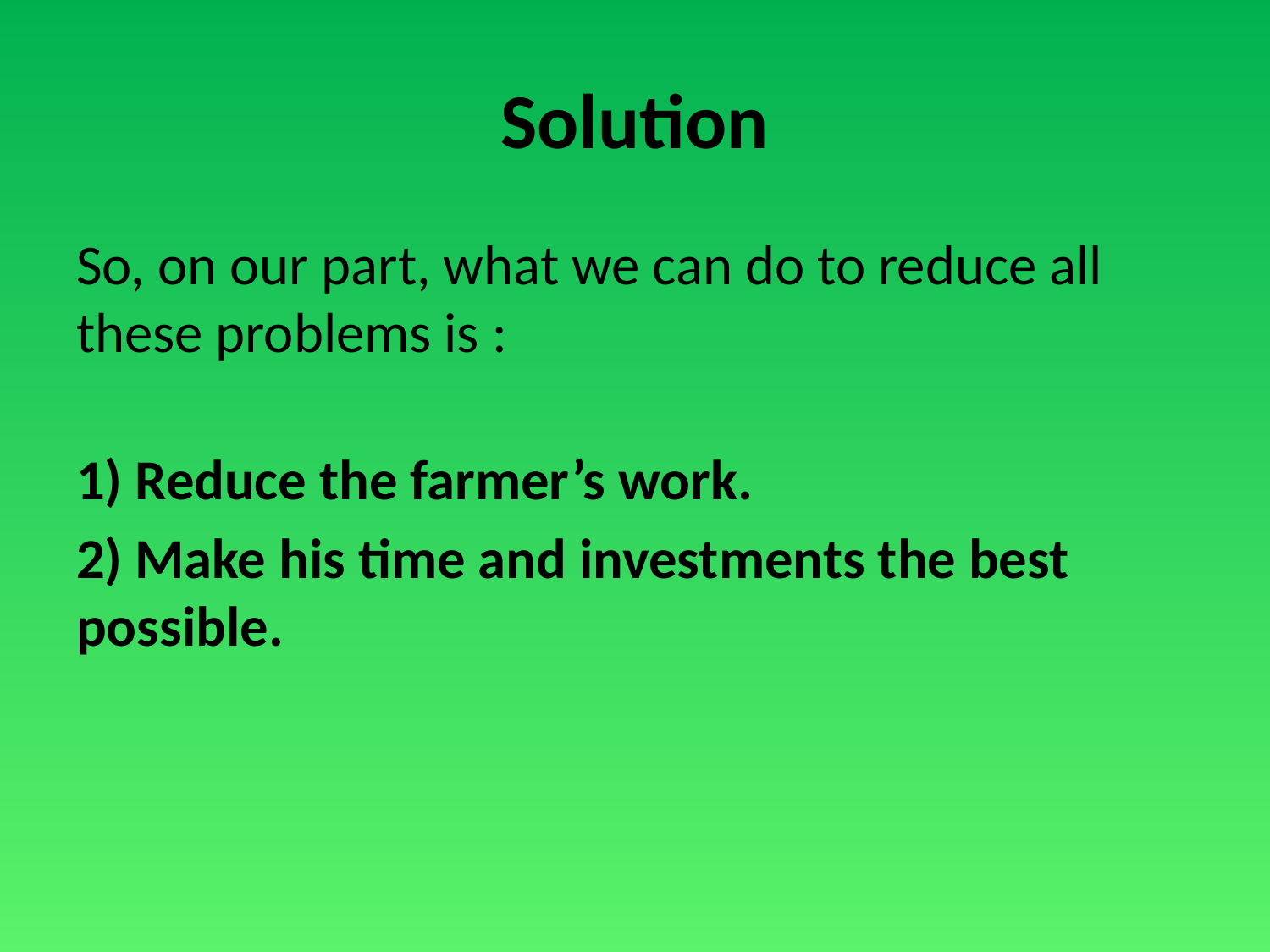

# Solution
So, on our part, what we can do to reduce all these problems is :
1) Reduce the farmer’s work.
2) Make his time and investments the best possible.